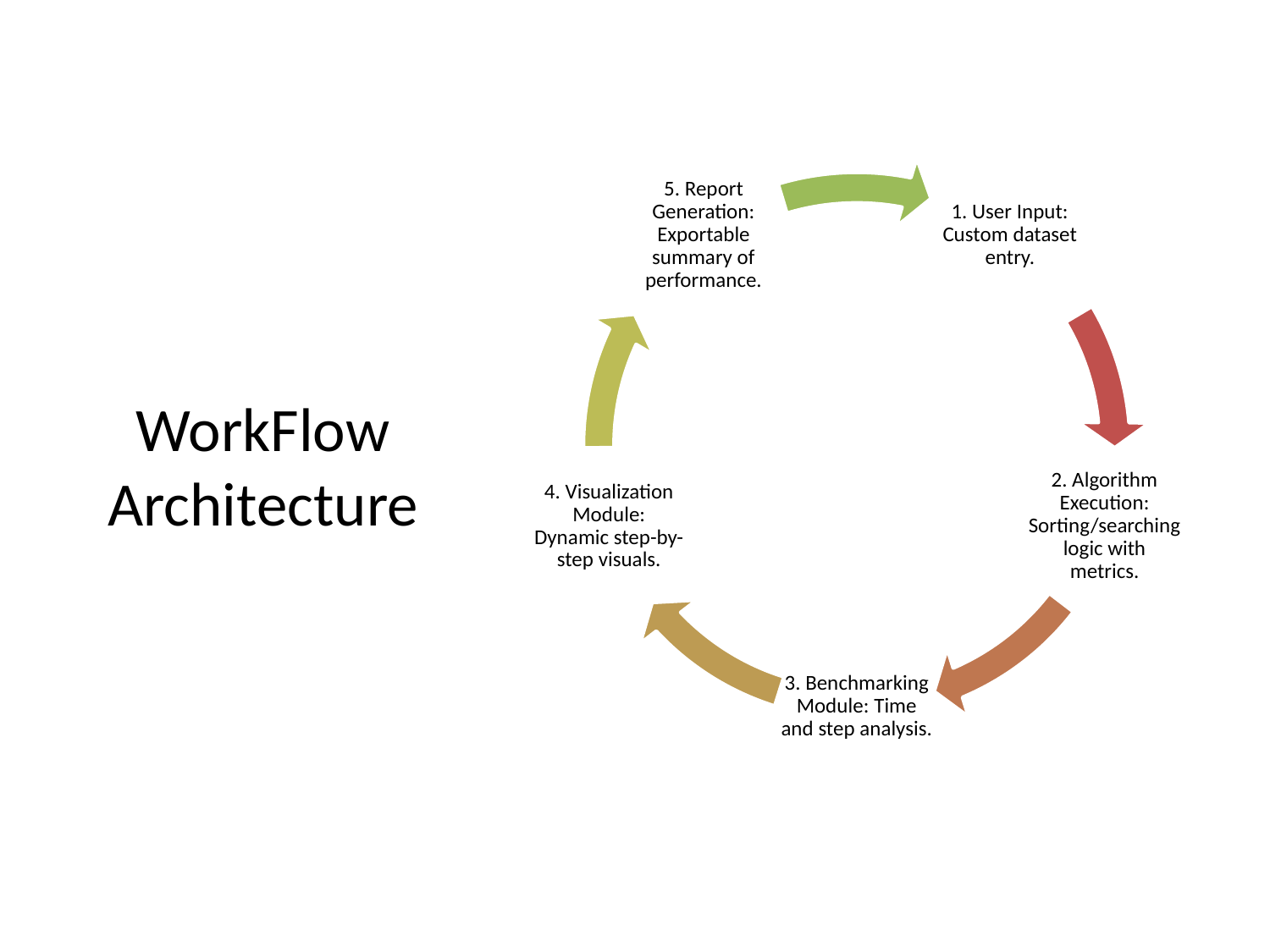

# WorkFlow Architecture
1. User Input: Custom dataset entry.
2. Algorithm Execution: Sorting/searching logic with metrics.
3. Benchmarking Module: Time and step analysis.
4. Visualization Module: Dynamic step-by-step visuals.
5. Report Generation: Exportable summary of performance.